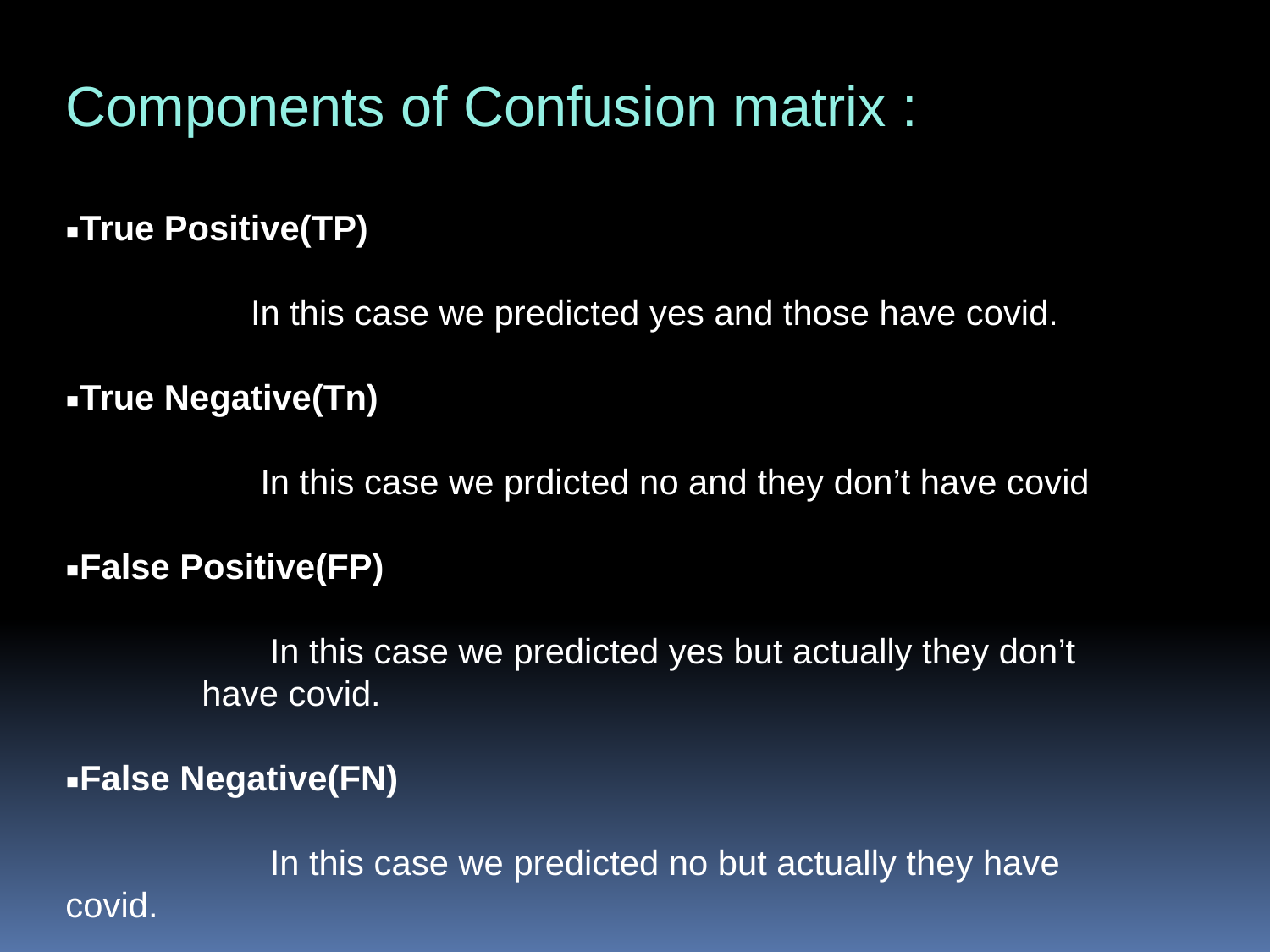

Components of Confusion matrix :

True Positive(TP)

                   In this case we predicted yes and those have covid.

True Negative(Tn)

                    In this case we prdicted no and they don’t have covid

False Positive(FP)

                     In this case we predicted yes but actually they don’t                     have covid.

False Negative(FN)

                     In this case we predicted no but actually they have   covid.